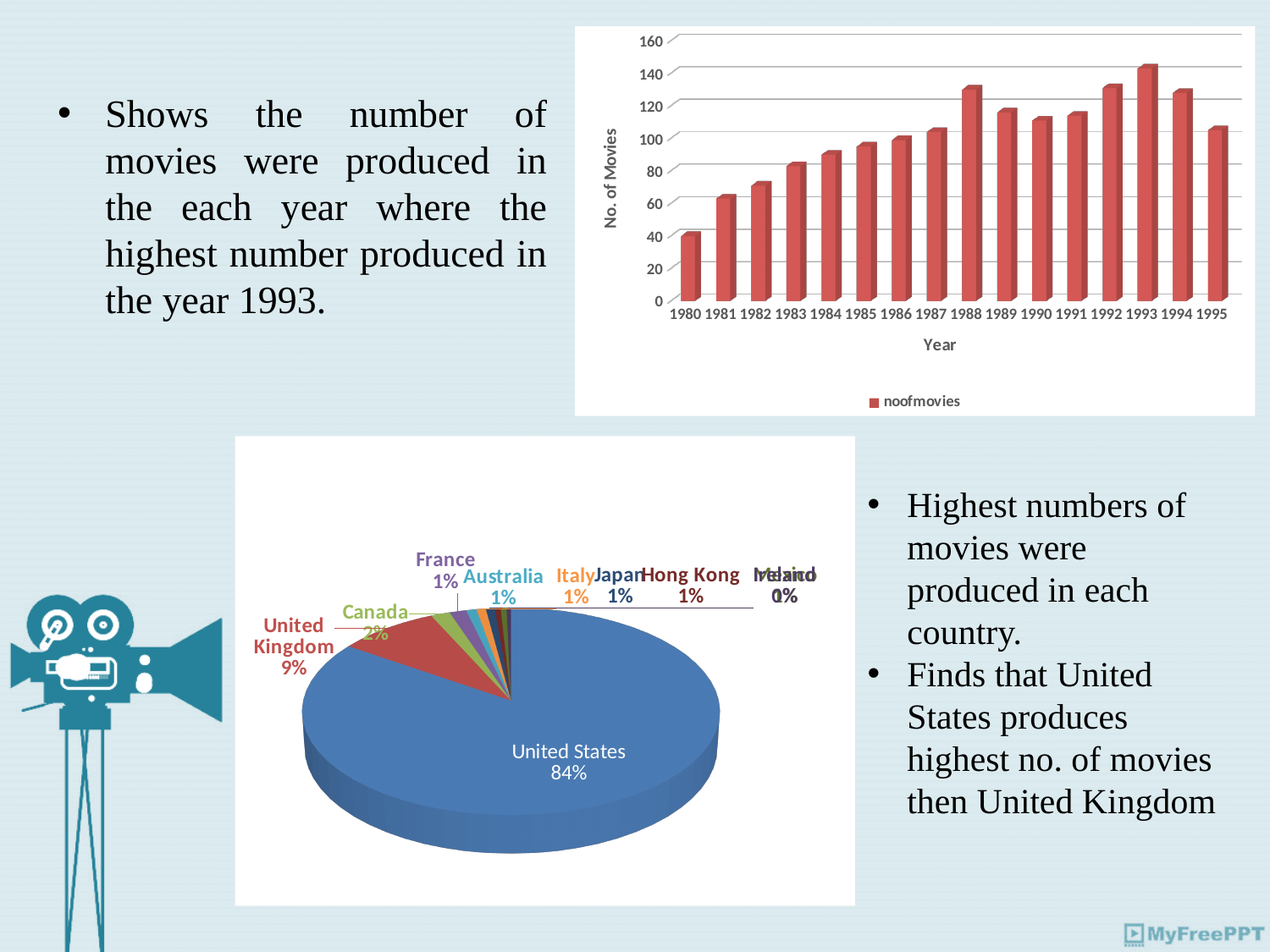

[unsupported chart]

# Shows the number of movies were produced in the each year where the highest number produced in the year 1993.

[unsupported chart]

Highest numbers of movies were produced in each country.
Finds that United States produces highest no. of movies then United Kingdom